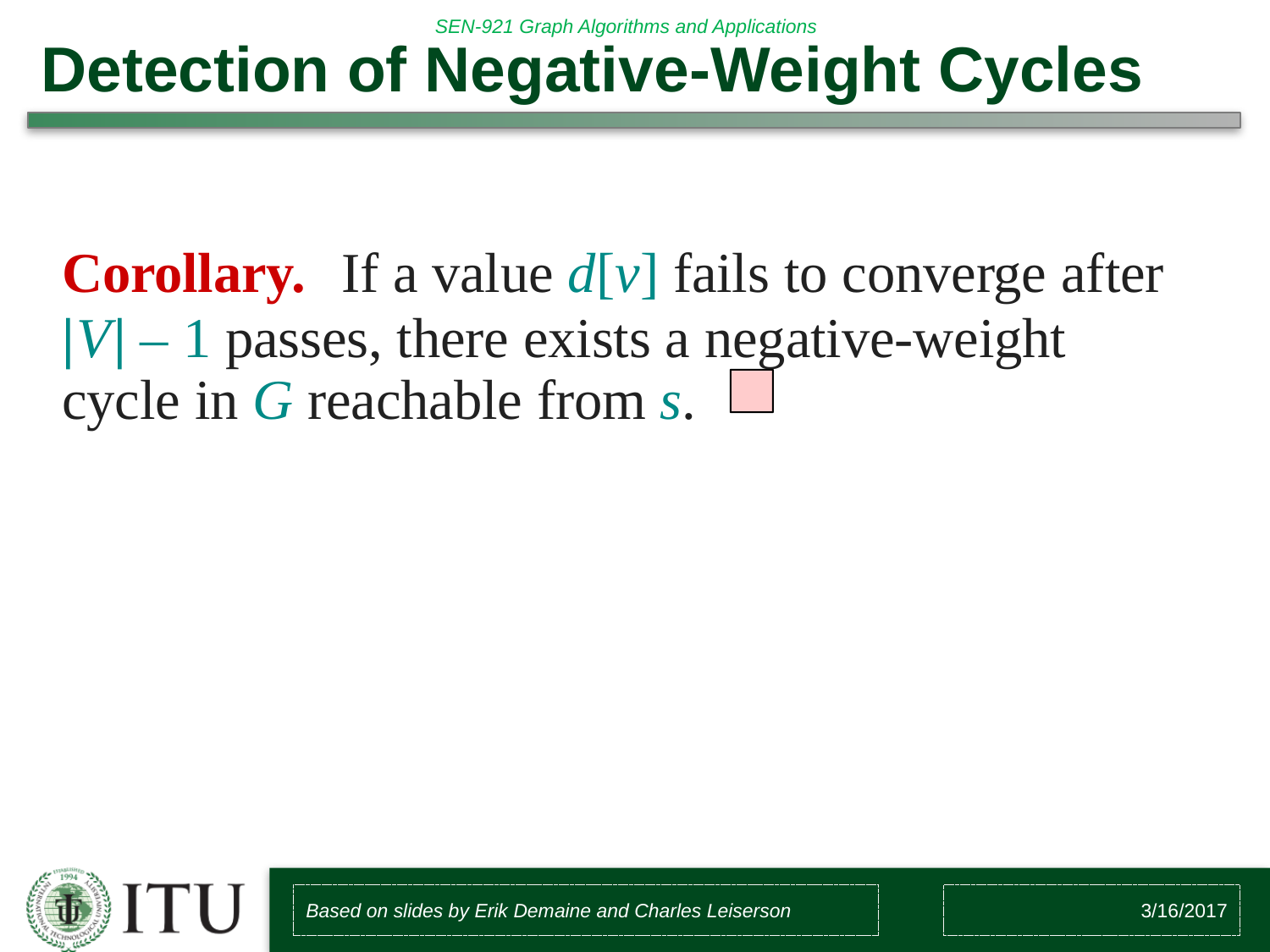

# Detection of Negative-Weight Cycles

Corollary.	If a value d[v] fails to converge after
|V| – 1 passes, there exists a negative-weight cycle in G reachable from s.

Based on slides by Erik Demaine and Charles Leiserson
3/16/2017